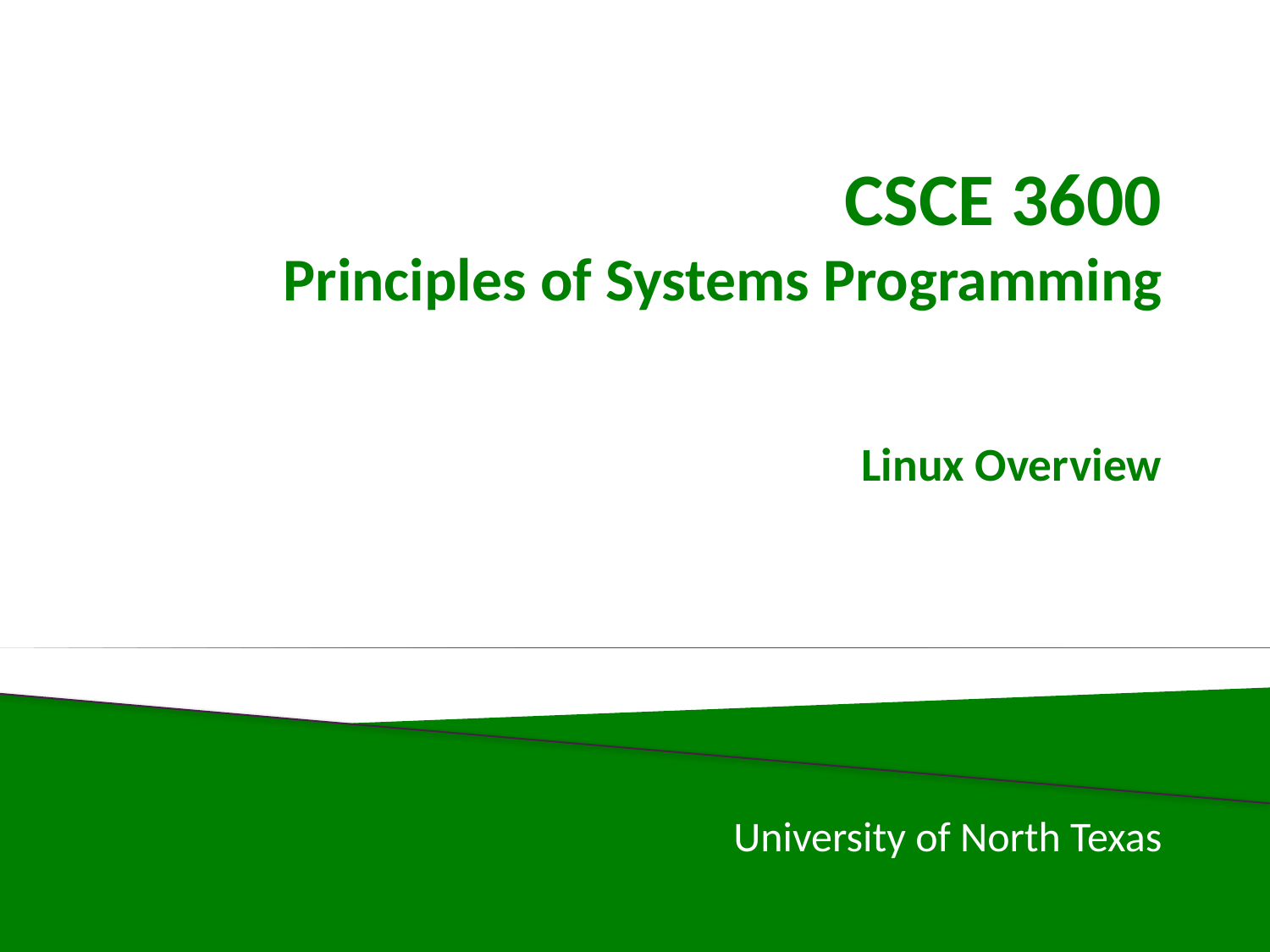

# CSCE 3600 Principles of Systems Programming Linux Overview

University of North Texas